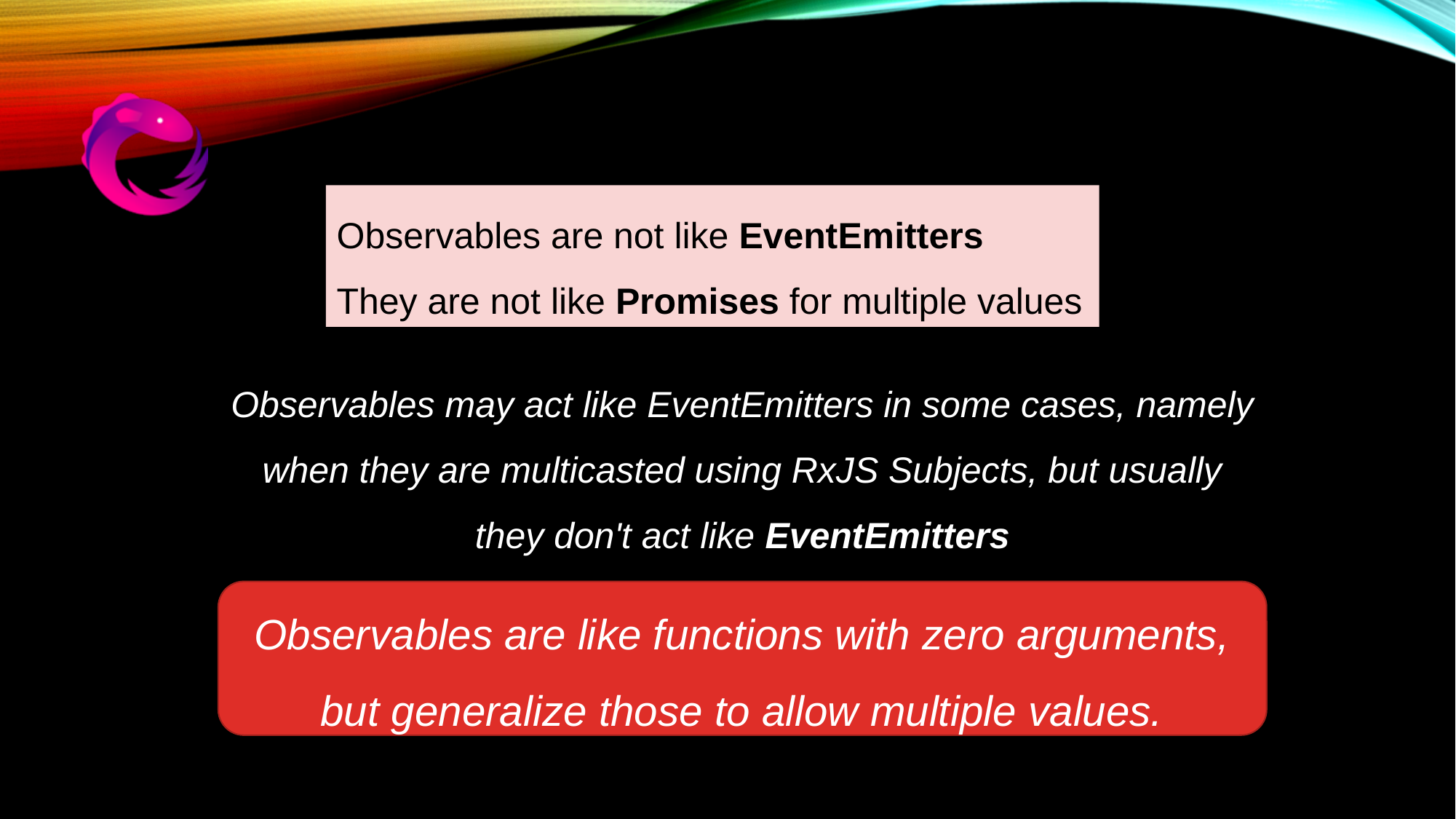

Observables are not like EventEmitters
They are not like Promises for multiple values
Observables may act like EventEmitters in some cases, namely when they are multicasted using RxJS Subjects, but usually they don't act like EventEmitters
Observables are like functions with zero arguments, but generalize those to allow multiple values.